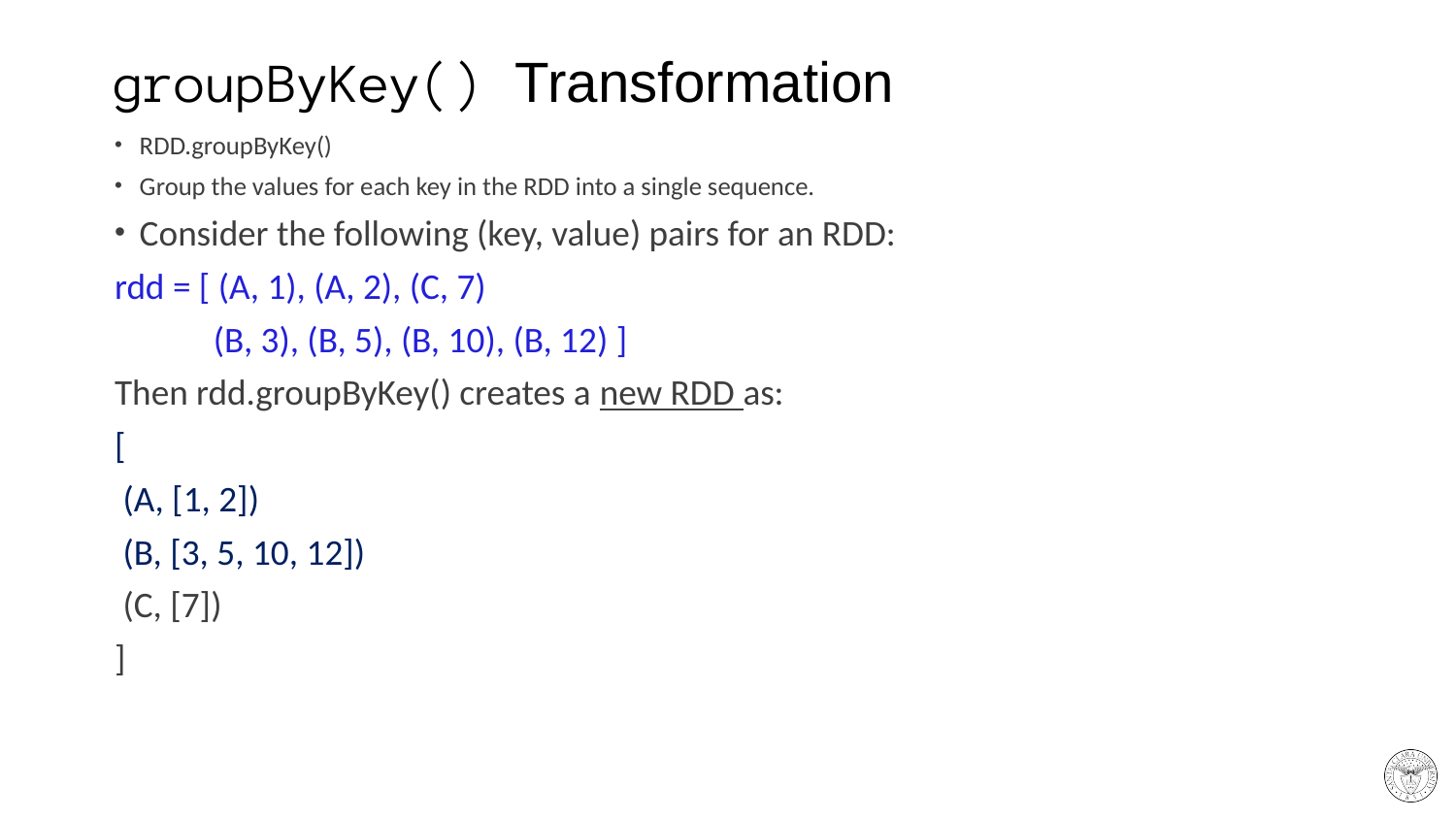

# groupByKey() Transformation
RDD.groupByKey()
Group the values for each key in the RDD into a single sequence.
Consider the following (key, value) pairs for an RDD:
rdd = [ (A, 1), (A, 2), (C, 7)
            (B, 3), (B, 5), (B, 10), (B, 12) ]
Then rdd.groupByKey() creates a new RDD as:
[
 (A, [1, 2])
 (B, [3, 5, 10, 12])
 (C, [7])
]